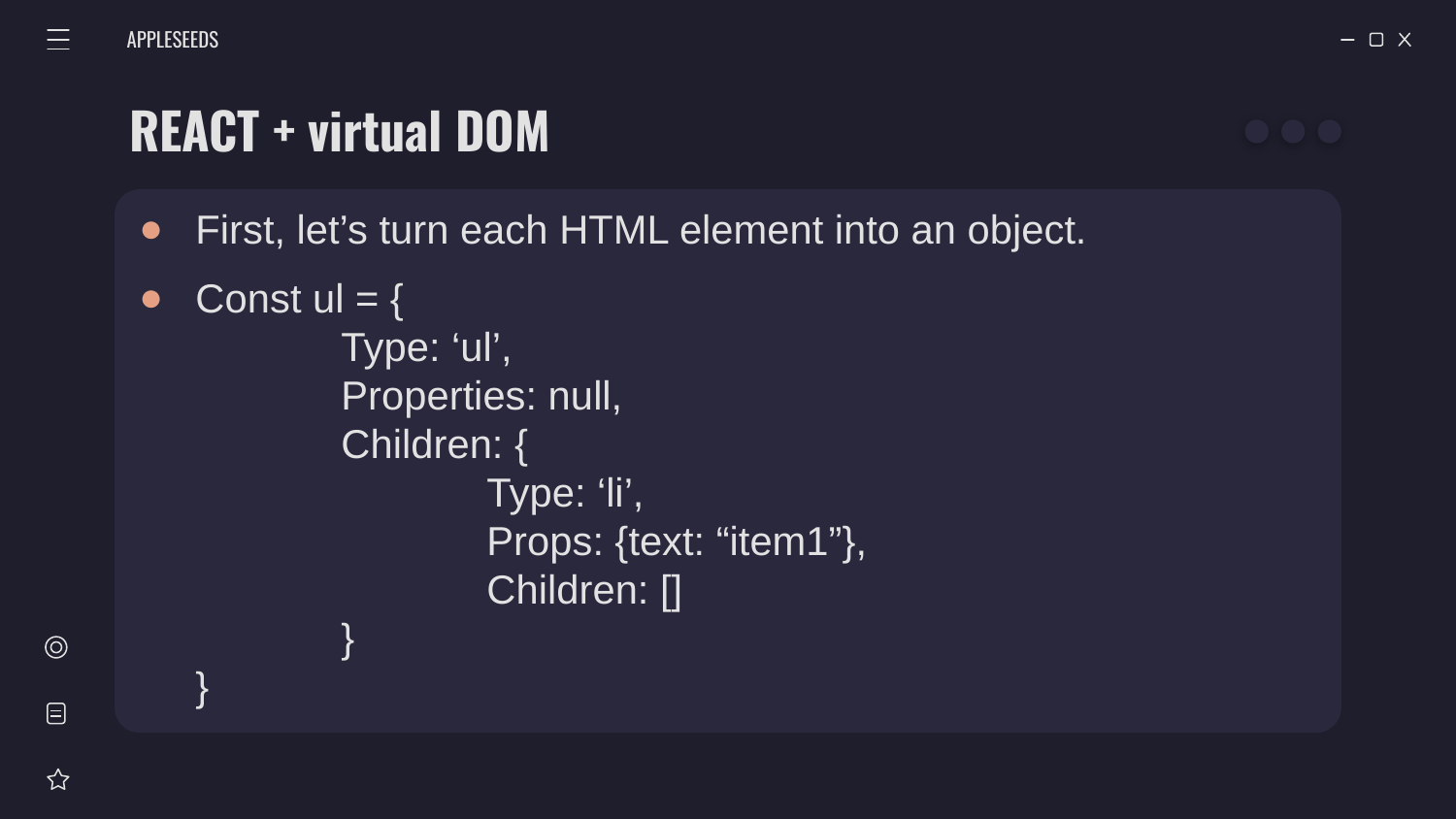

APPLESEEDS

# REACT + virtual DOM

First, let’s turn each HTML element into an object.
Const ul = {
	Type: ‘ul’,
	Properties: null,
	Children: {
		Type: ‘li’,
		Props: {text: “item1”},
		Children: []
	}
}